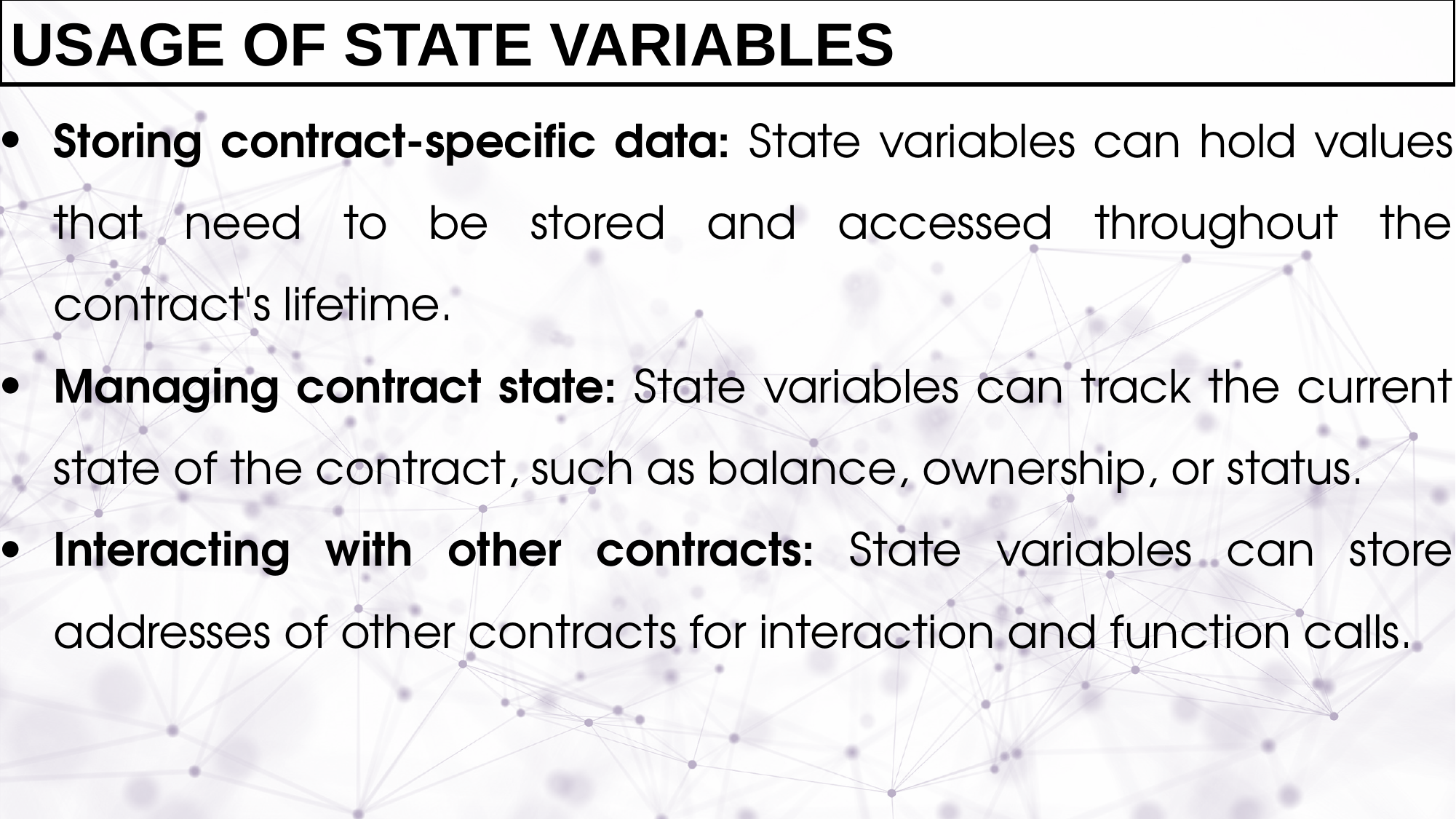

USAGE OF STATE VARIABLES
Storing contract-specific data: State variables can hold values that need to be stored and accessed throughout the contract's lifetime.
Managing contract state: State variables can track the current state of the contract, such as balance, ownership, or status.
Interacting with other contracts: State variables can store addresses of other contracts for interaction and function calls.